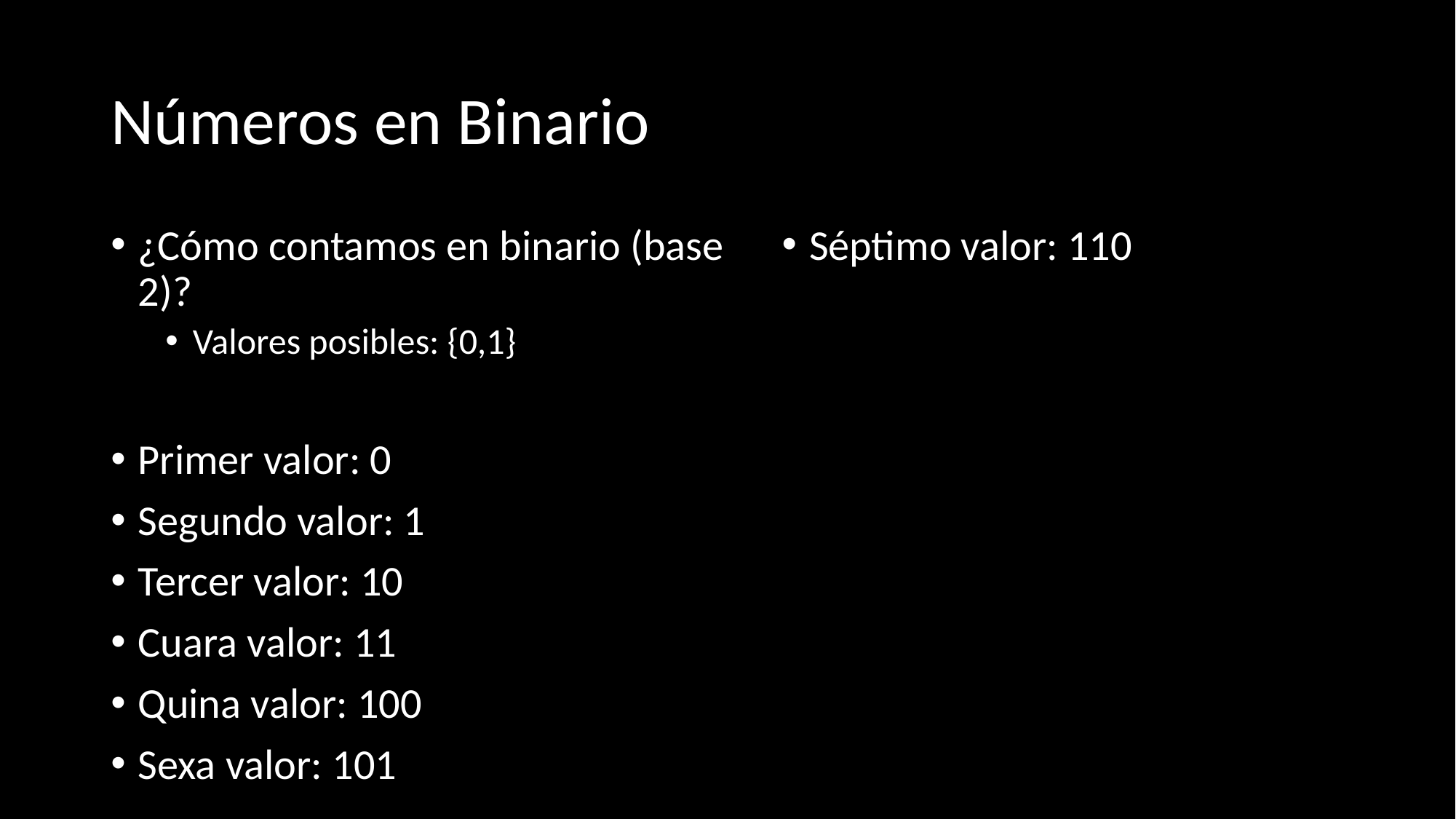

# Números en Binario
¿Cómo contamos en binario (base 2)?
Valores posibles: {0,1}

Primer valor: 0
Segundo valor: 1
Tercer valor: 10
Cuara valor: 11
Quina valor: 100
Sexa valor: 101
Séptimo valor: 110